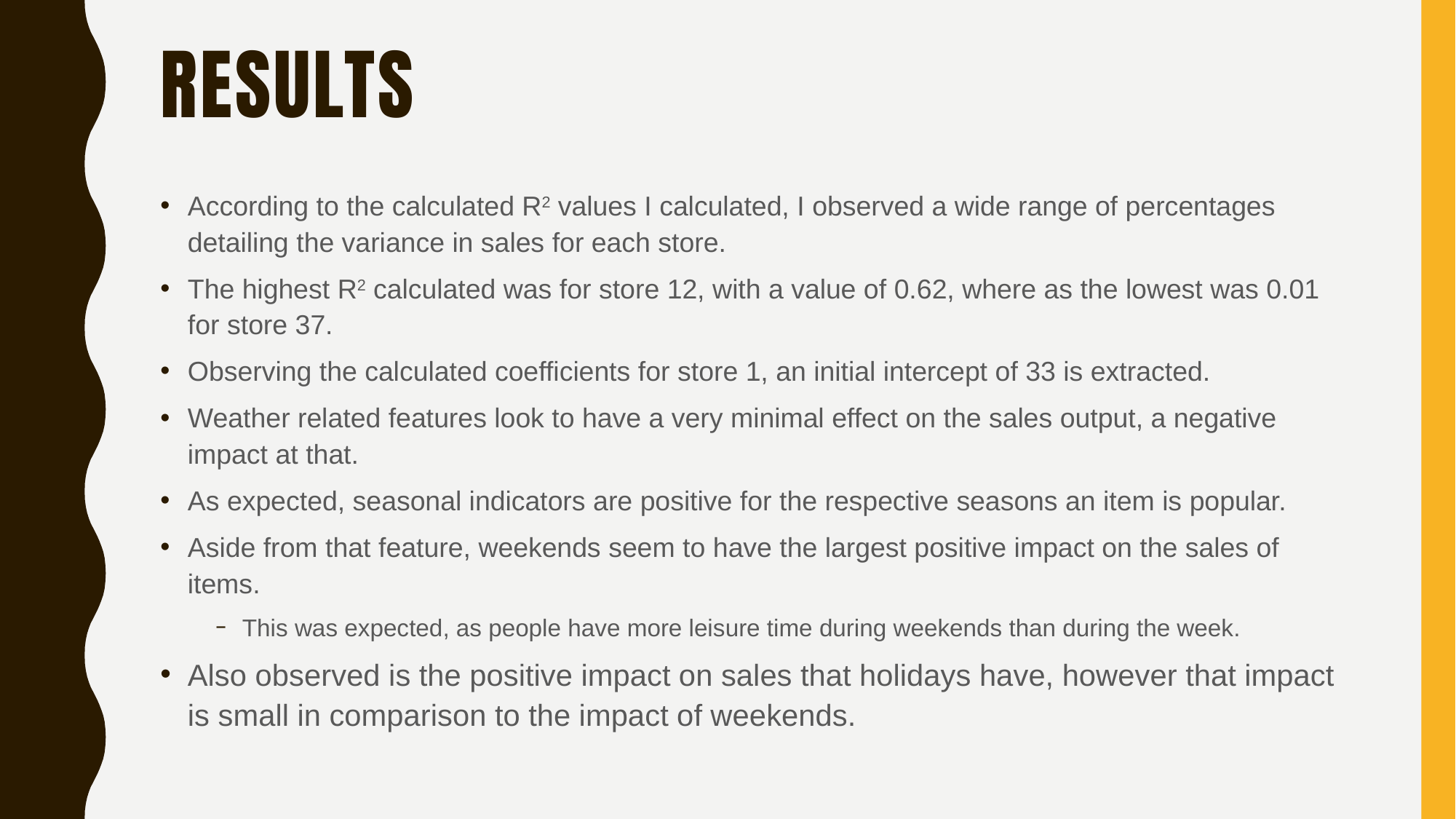

# Results
According to the calculated R2 values I calculated, I observed a wide range of percentages detailing the variance in sales for each store.
The highest R2 calculated was for store 12, with a value of 0.62, where as the lowest was 0.01 for store 37.
Observing the calculated coefficients for store 1, an initial intercept of 33 is extracted.
Weather related features look to have a very minimal effect on the sales output, a negative impact at that.
As expected, seasonal indicators are positive for the respective seasons an item is popular.
Aside from that feature, weekends seem to have the largest positive impact on the sales of items.
This was expected, as people have more leisure time during weekends than during the week.
Also observed is the positive impact on sales that holidays have, however that impact is small in comparison to the impact of weekends.